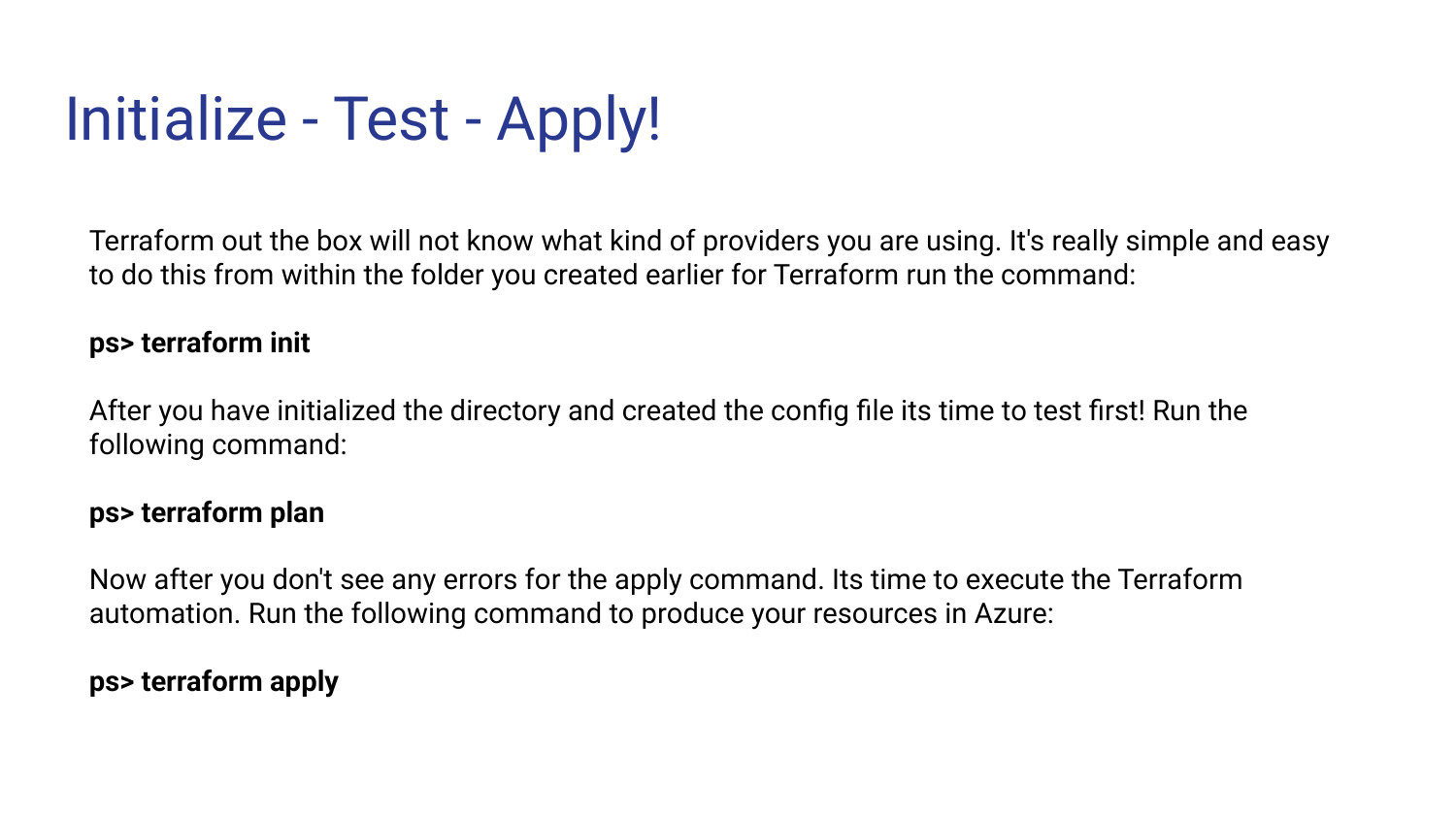

# Initialize - Test - Apply!
Terraform out the box will not know what kind of providers you are using. It's really simple and easy to do this from within the folder you created earlier for Terraform run the command:
ps> terraform init
After you have initialized the directory and created the config file its time to test first! Run the following command:
ps> terraform plan

Now after you don't see any errors for the apply command. Its time to execute the Terraform automation. Run the following command to produce your resources in Azure:
ps> terraform apply